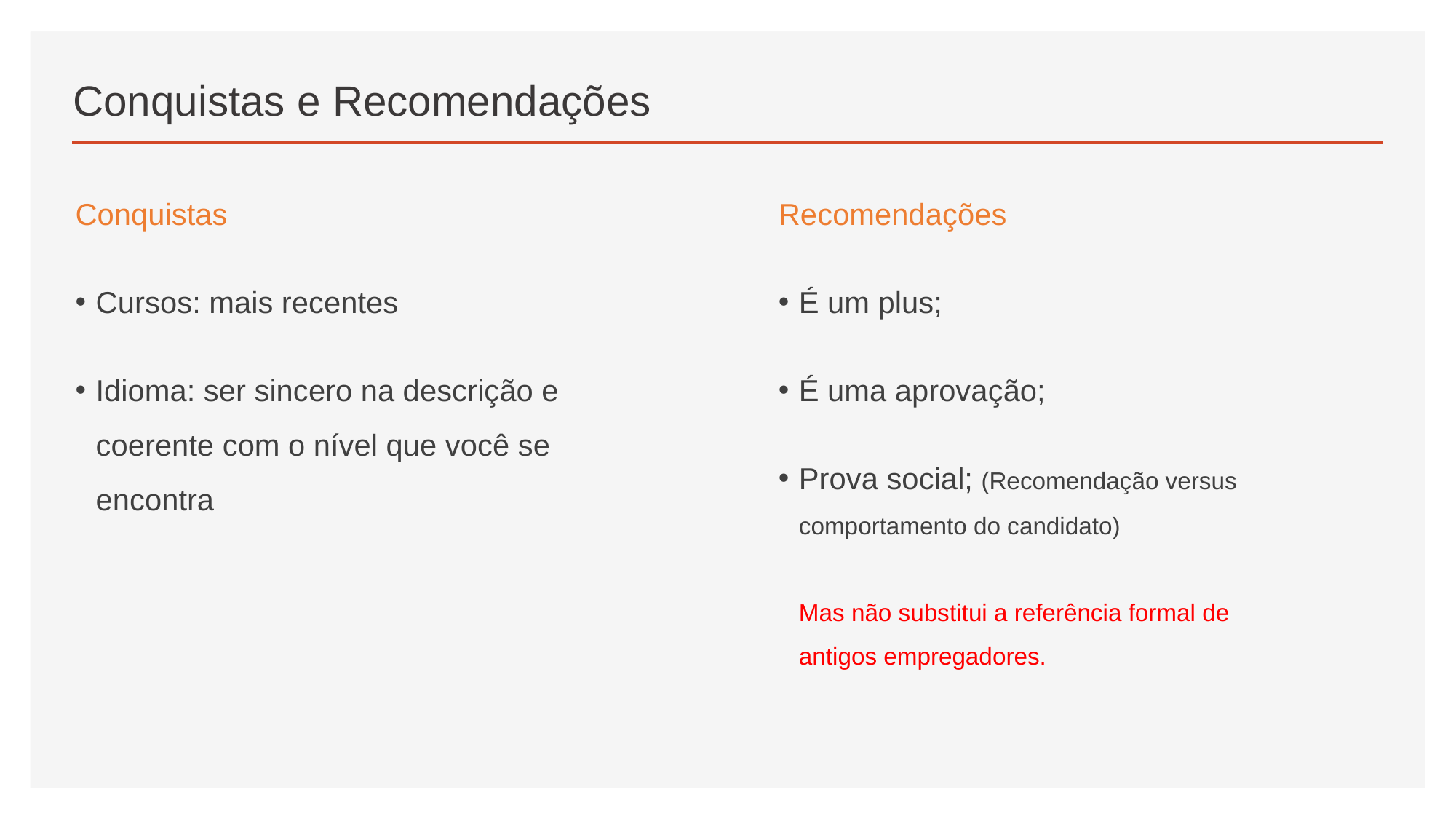

# Conquistas e Recomendações
Conquistas
Cursos: mais recentes
Idioma: ser sincero na descrição e coerente com o nível que você se encontra
Recomendações
É um plus;
É uma aprovação;
Prova social; (Recomendação versus comportamento do candidato)
Mas não substitui a referência formal de antigos empregadores.